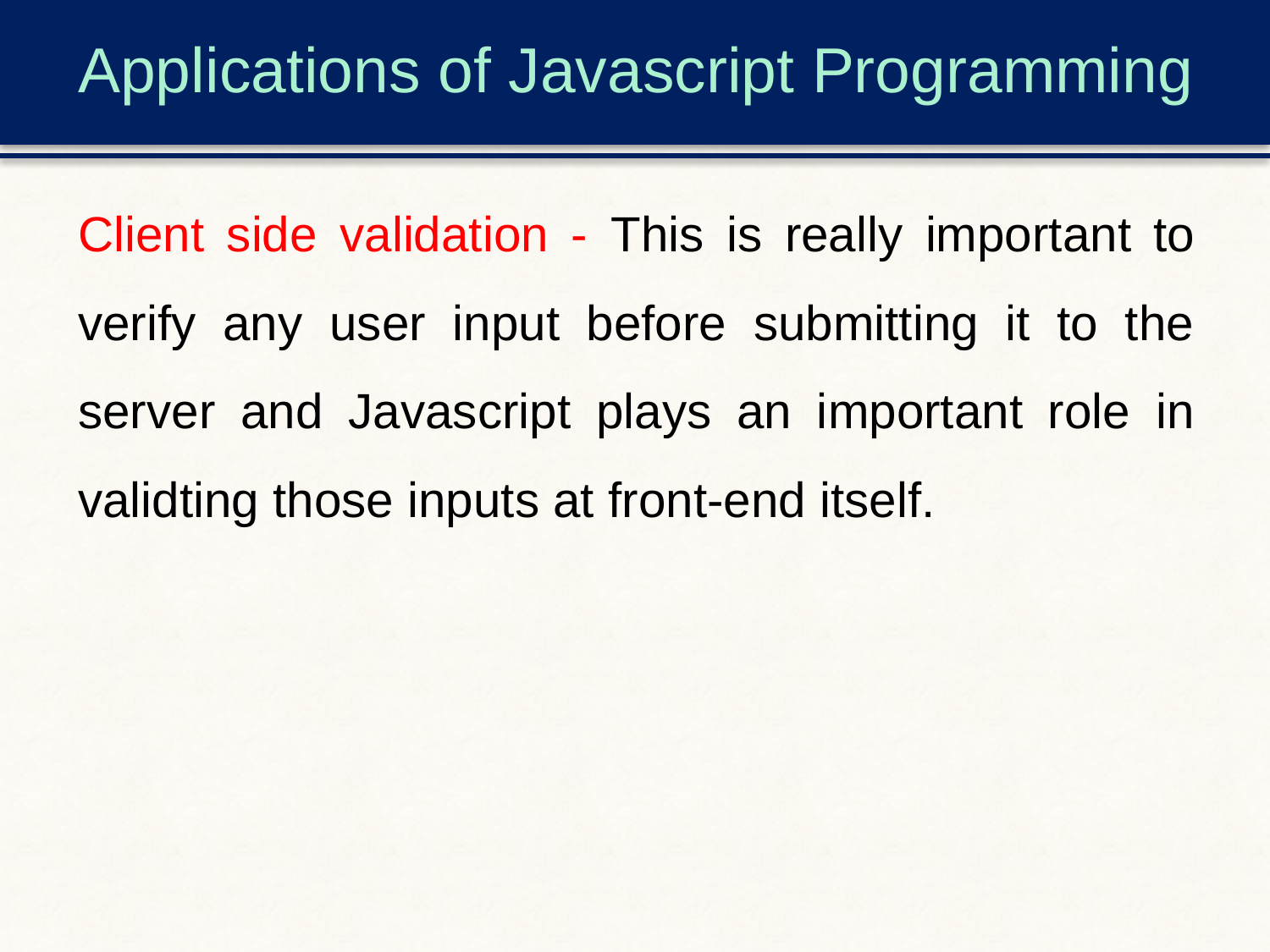

# Applications of Javascript Programming
Client side validation - This is really important to verify any user input before submitting it to the server and Javascript plays an important role in validting those inputs at front-end itself.